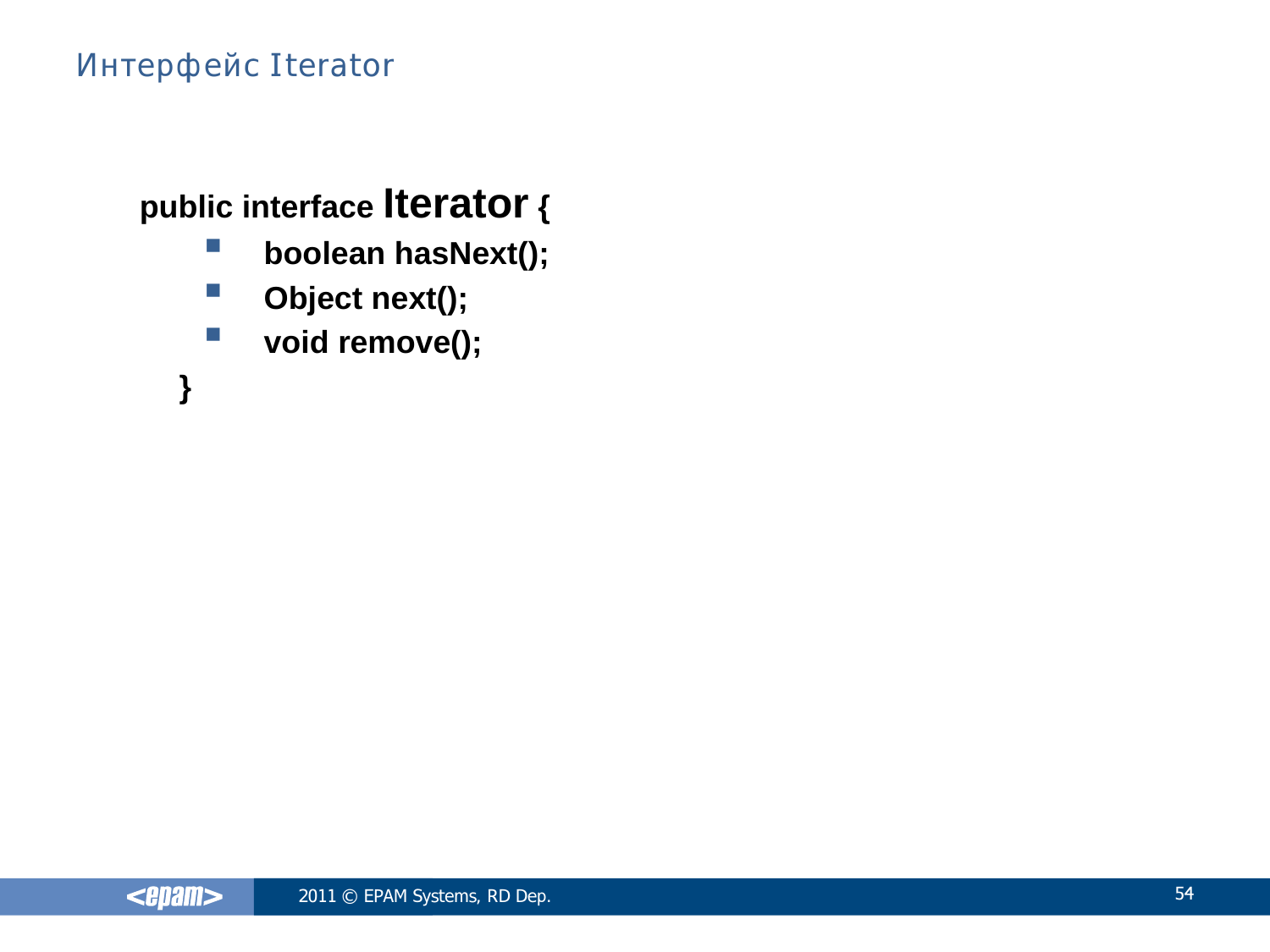

# Интерфейс Iterator
public interface Iterator {
boolean hasNext();
Object next();
void remove();
	}

54
2011 © EPAM Systems, RD Dep.